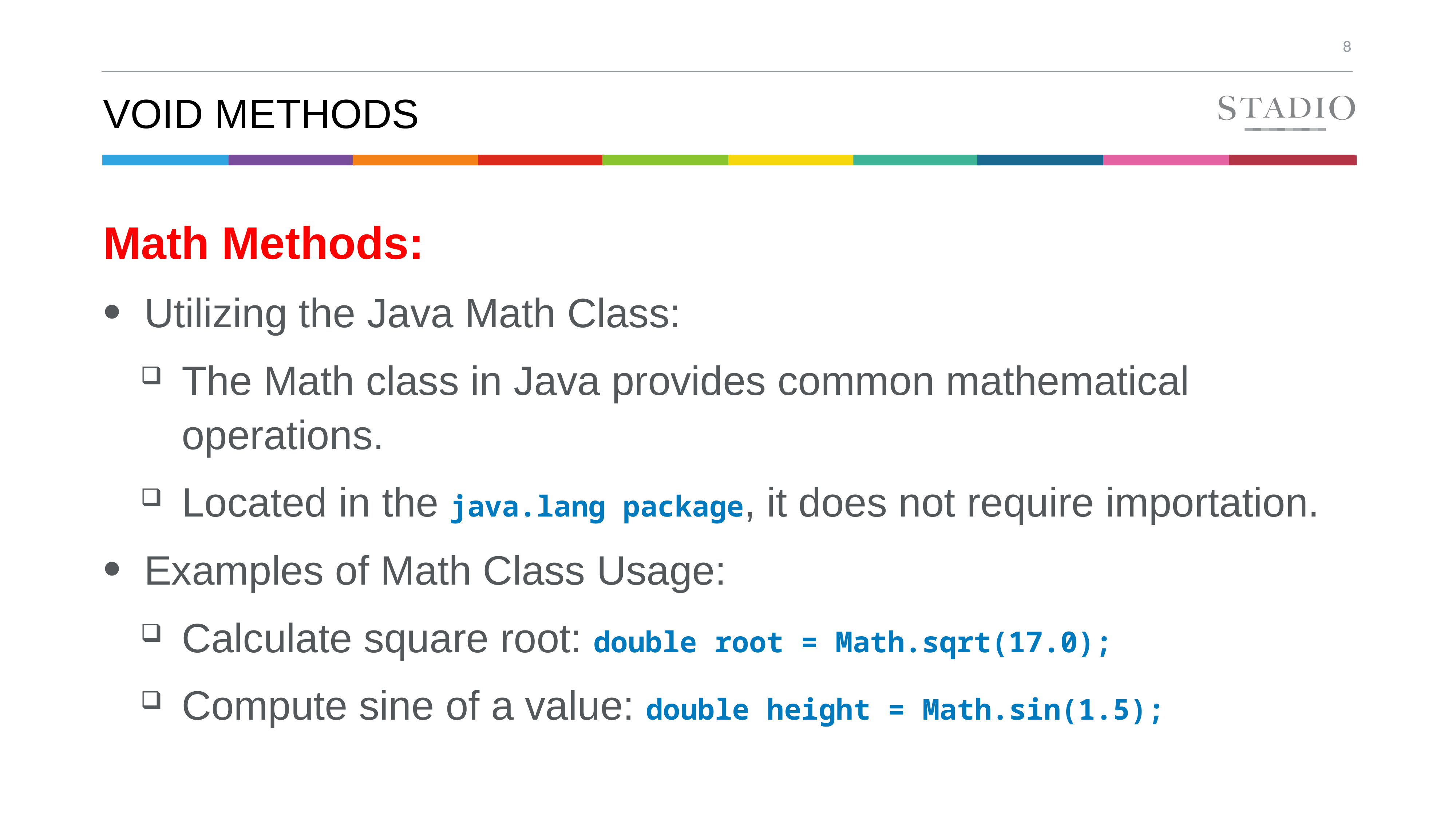

# Void methods

Math Methods:
Utilizing the Java Math Class:
The Math class in Java provides common mathematical operations.
Located in the java.lang package, it does not require importation.
Examples of Math Class Usage:
Calculate square root: double root = Math.sqrt(17.0);
Compute sine of a value: double height = Math.sin(1.5);